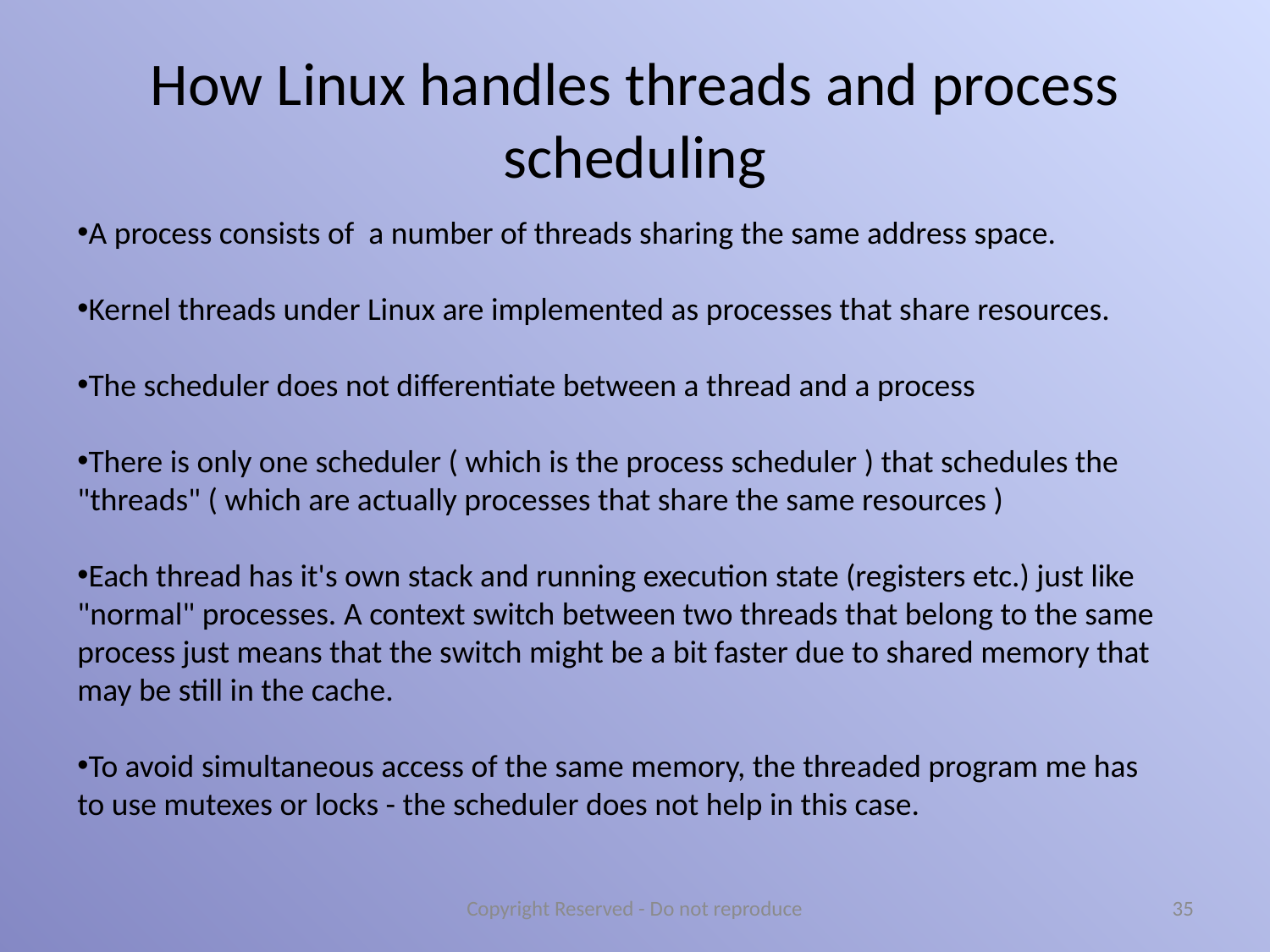

# How Linux handles threads and process scheduling
A process consists of  a number of threads sharing the same address space.

Kernel threads under Linux are implemented as processes that share resources.

The scheduler does not differentiate between a thread and a process

There is only one scheduler ( which is the process scheduler ) that schedules the "threads" ( which are actually processes that share the same resources )

Each thread has it's own stack and running execution state (registers etc.) just like "normal" processes. A context switch between two threads that belong to the same process just means that the switch might be a bit faster due to shared memory that may be still in the cache.

To avoid simultaneous access of the same memory, the threaded program me has to use mutexes or locks - the scheduler does not help in this case.

Copyright Reserved - Do not reproduce
35